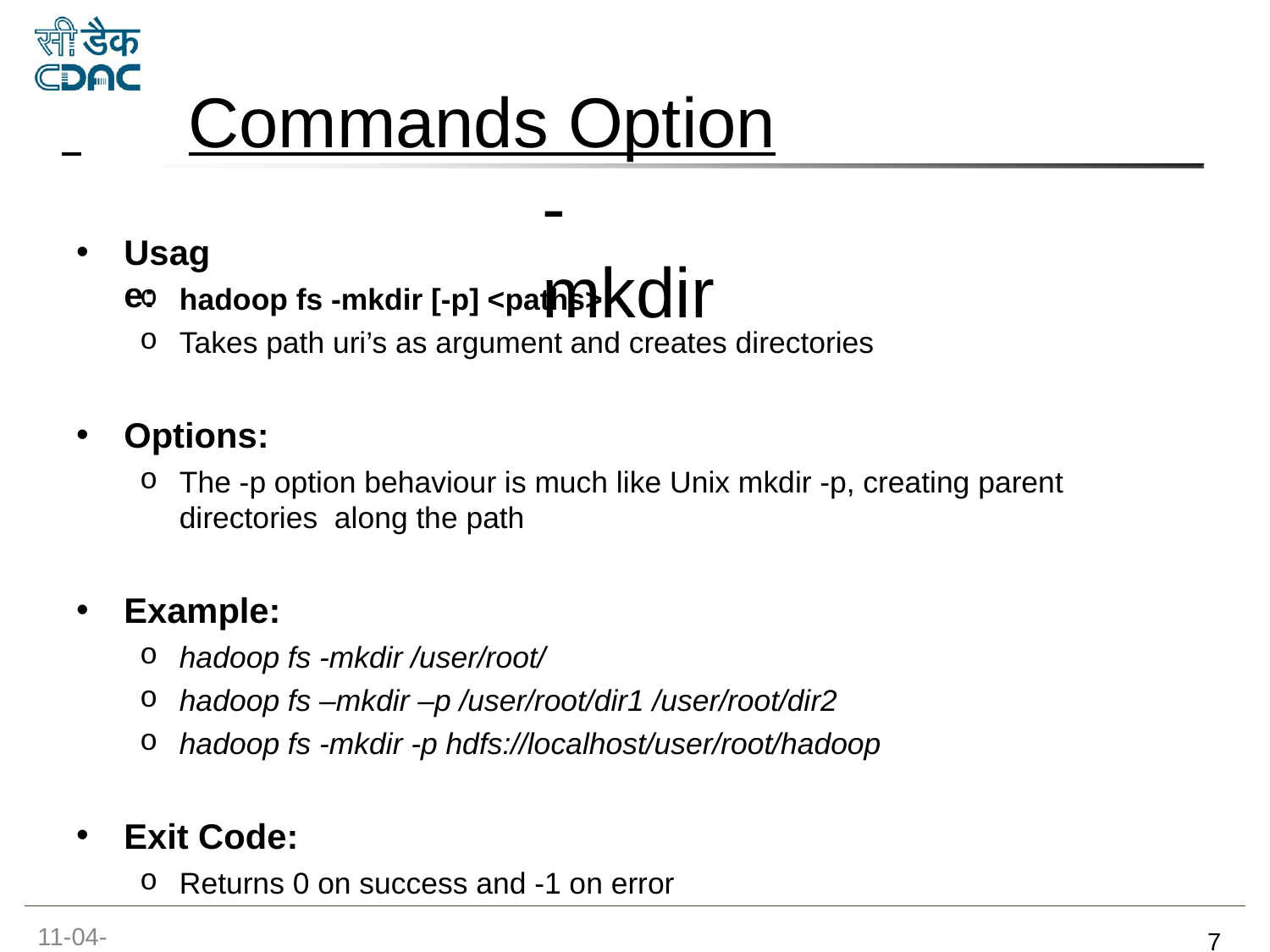

# Commands Option
-mkdir

Usage:
hadoop fs -mkdir [-p] <paths>
Takes path uri’s as argument and creates directories

Options:
The -p option behaviour is much like Unix mkdir -p, creating parent directories  along the path

Example:
hadoop fs -mkdir /user/root/
hadoop fs –mkdir –p /user/root/dir1 /user/root/dir2
hadoop fs -mkdir -p hdfs://localhost/user/root/hadoop

Exit Code:
Returns 0 on success and -1 on error

11-04-2017
7